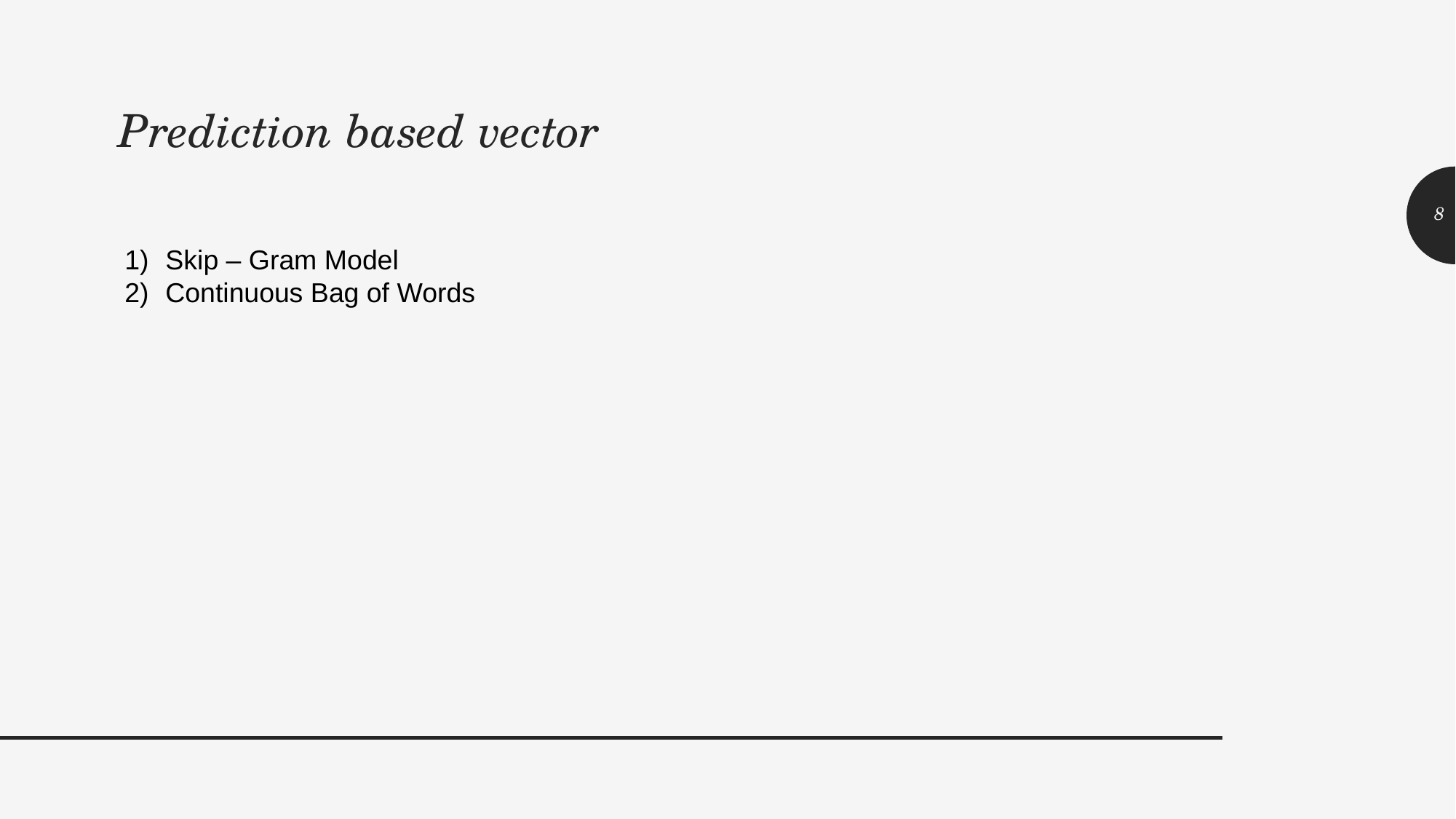

# Prediction based vector
8
Skip – Gram Model
Continuous Bag of Words